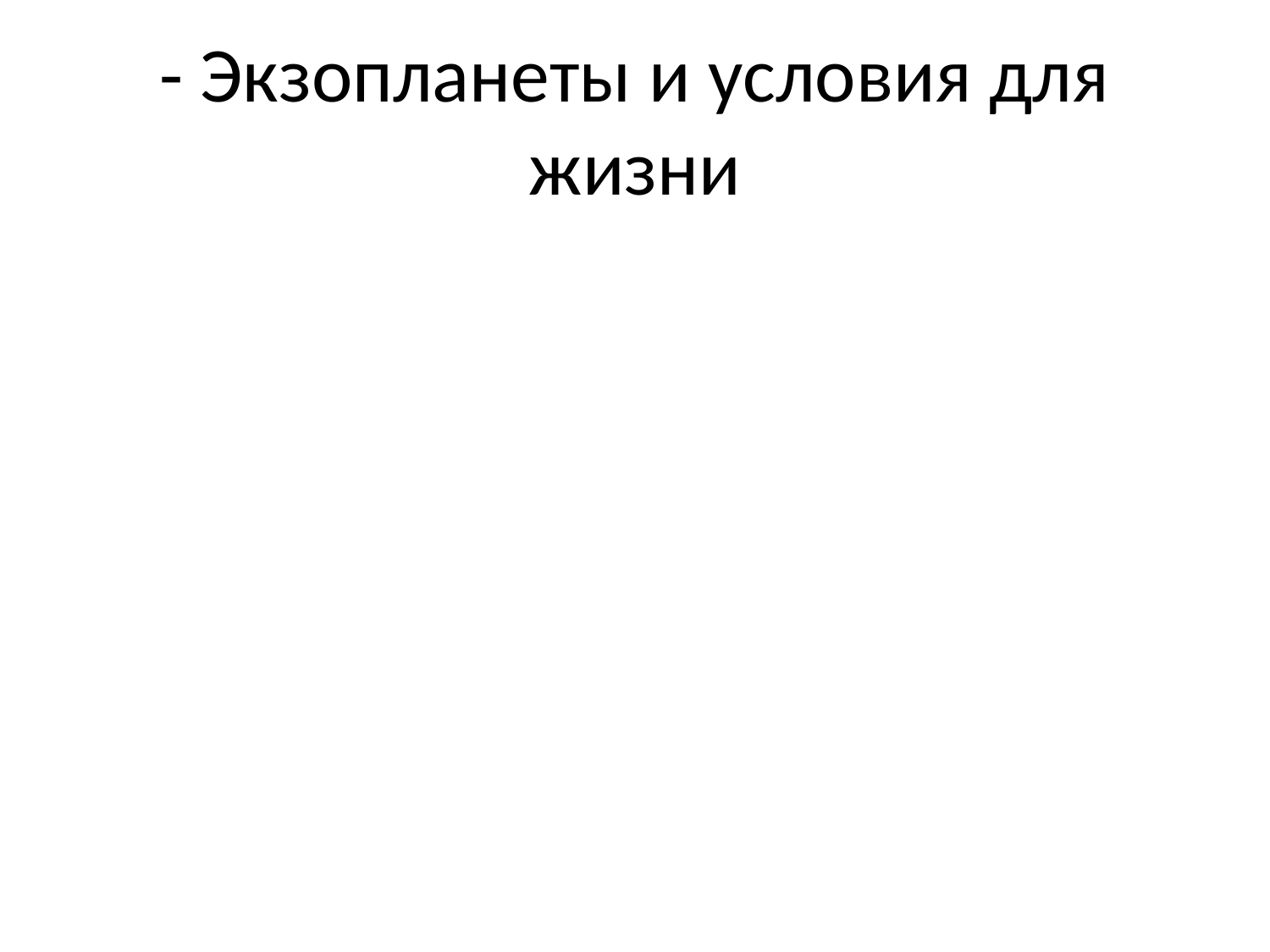

# - Экзопланеты и условия для жизни